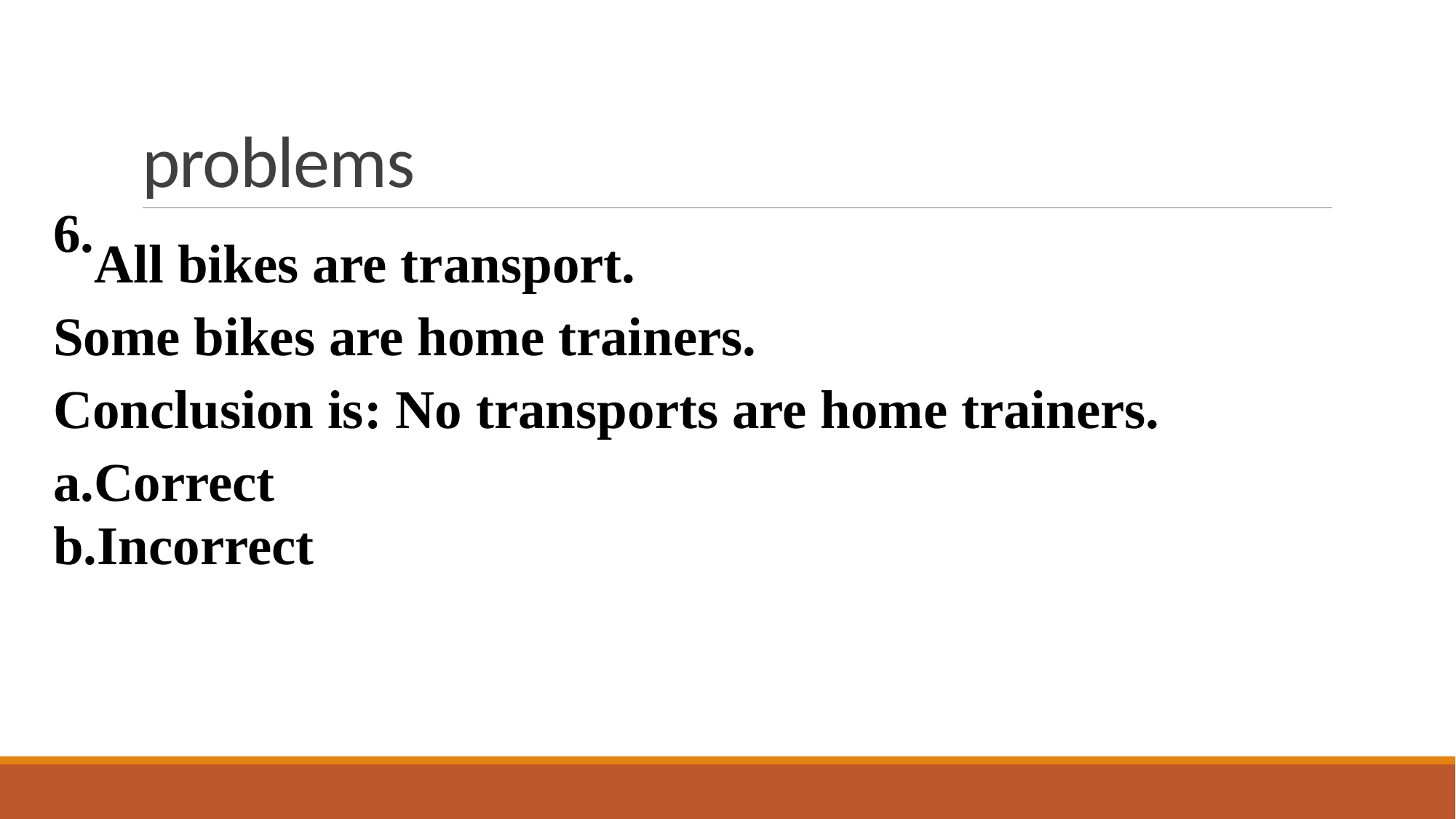

# problems
6.
   All bikes are transport.

Some bikes are home trainers.

Conclusion is: No transports are home trainers.

Correct

Incorrect